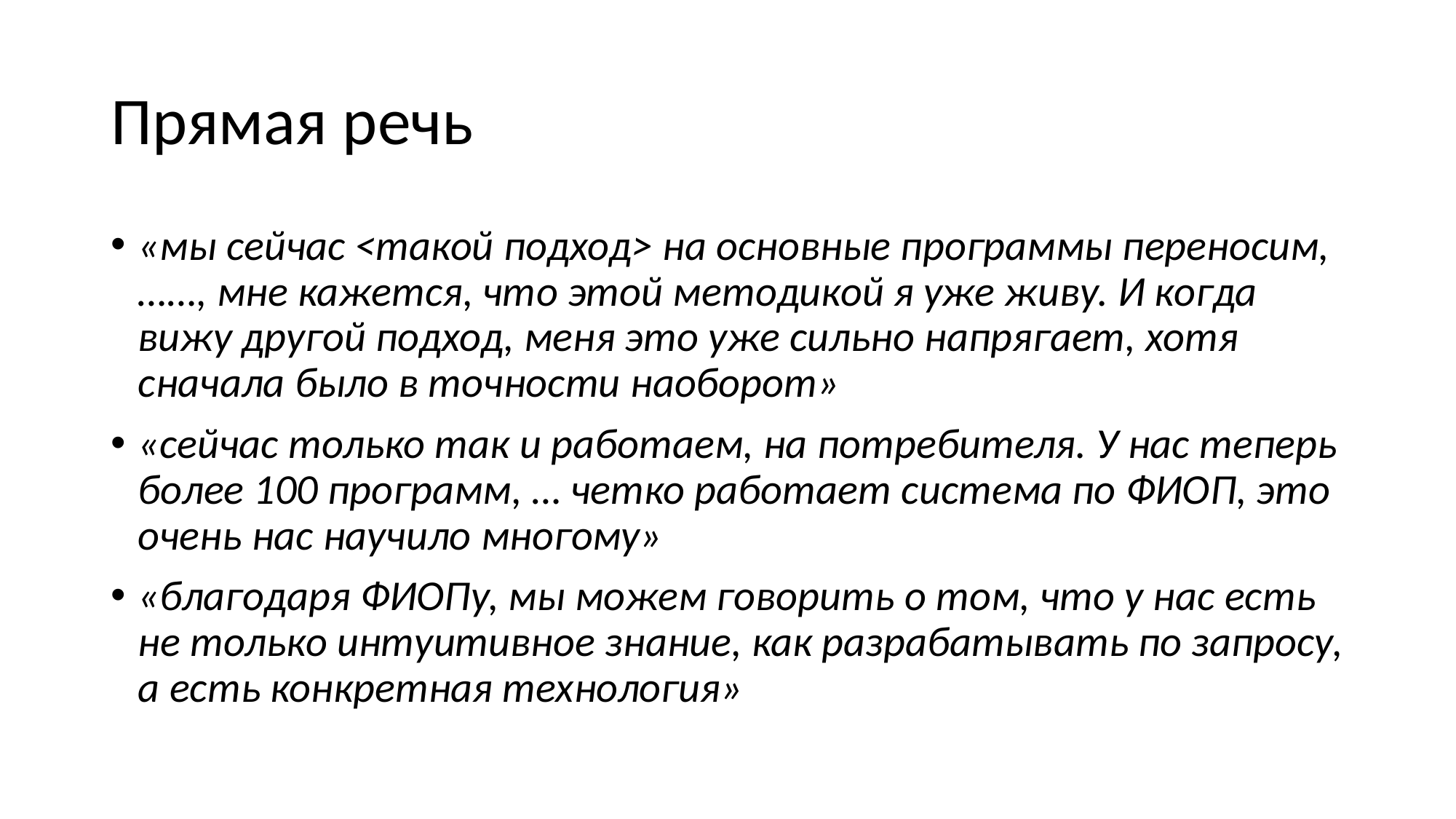

# Прямая речь
«мы сейчас <такой подход> на основные программы переносим, ……, мне кажется, что этой методикой я уже живу. И когда вижу другой подход, меня это уже сильно напрягает, хотя сначала было в точности наоборот»
«сейчас только так и работаем, на потребителя. У нас теперь более 100 программ, … четко работает система по ФИОП, это очень нас научило многому»
«благодаря ФИОПу, мы можем говорить о том, что у нас есть не только интуитивное знание, как разрабатывать по запросу, а есть конкретная технология»